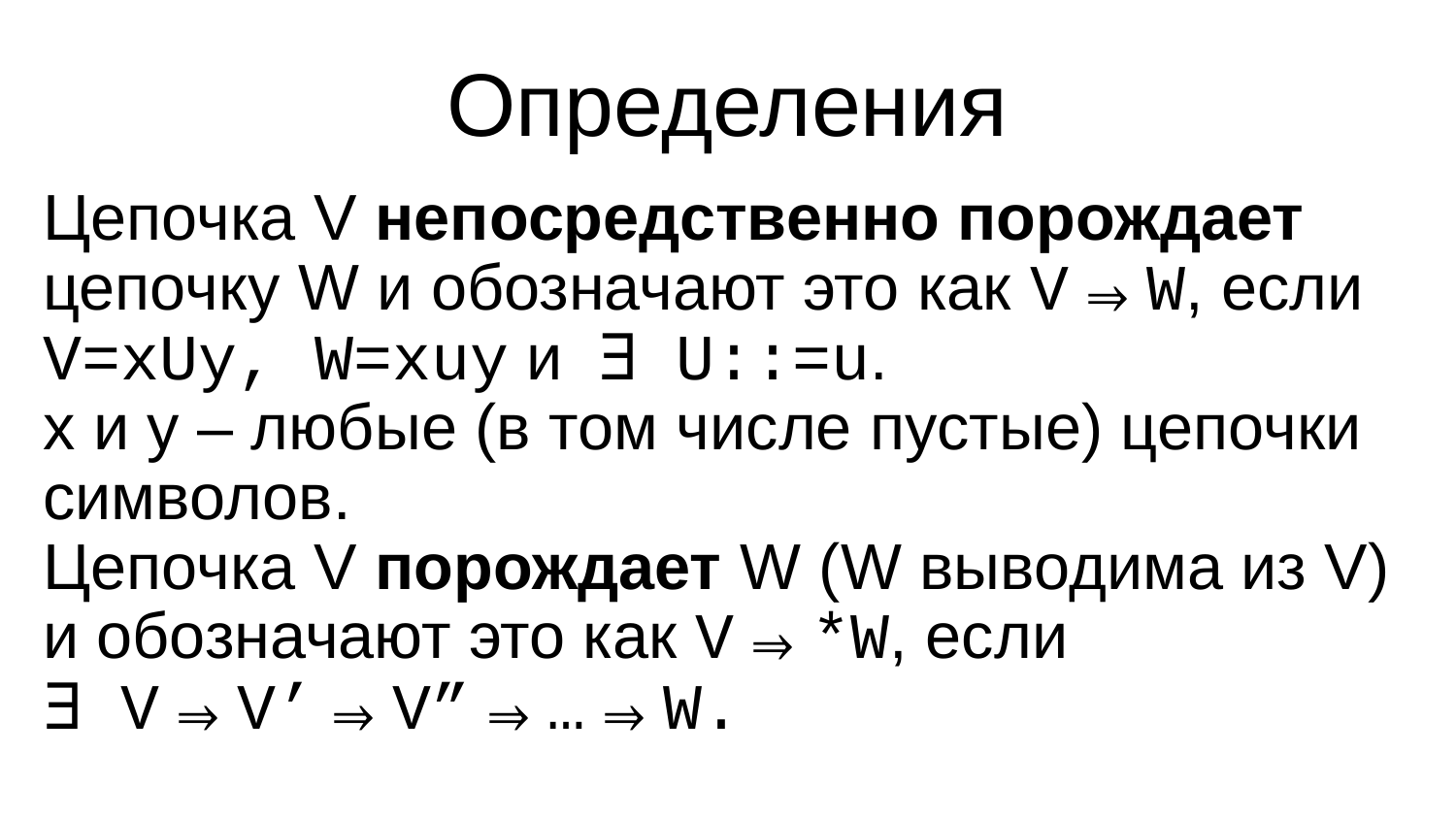

Определения
Цепочка V непосредственно порождает цепочку W и обозначают это как V⇒W, если
V=xUy, W=xuy и  ∃ U::=u.
x и y – любые (в том числе пустые) цепочки символов.
Цепочка V порождает W (W выводима из V) и обозначают это как V⇒*W, если
∃ V⇒V’⇒V”⇒…⇒W.